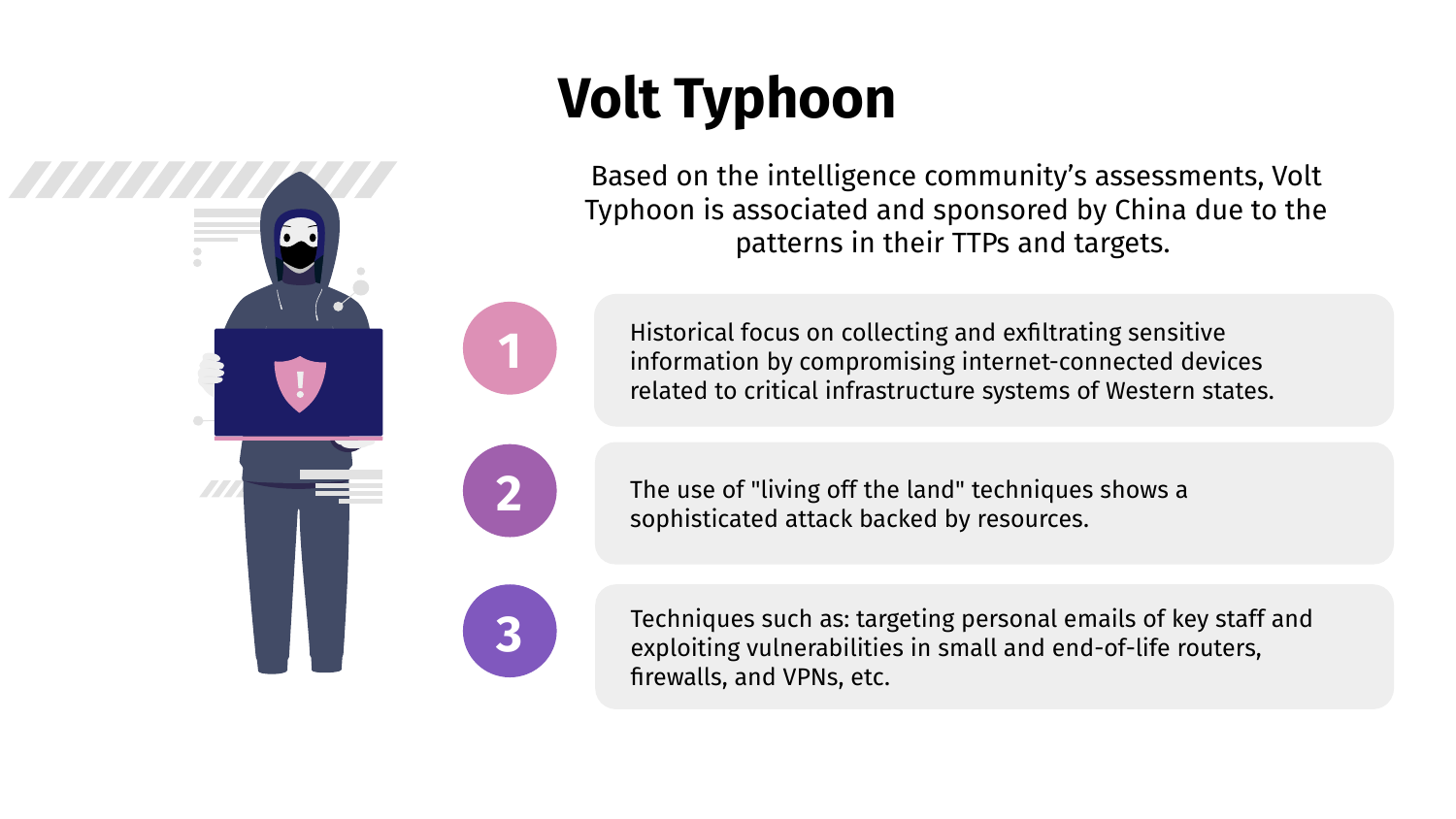

# Volt Typhoon
Based on the intelligence community’s assessments, Volt Typhoon is associated and sponsored by China due to the patterns in their TTPs and targets.

Historical focus on collecting and exfiltrating sensitive information by compromising internet-connected devices related to critical infrastructure systems of Western states.
1
The use of "living off the land" techniques shows a sophisticated attack backed by resources.
2
3
Techniques such as: targeting personal emails of key staff and exploiting vulnerabilities in small and end-of-life routers, firewalls, and VPNs, etc.